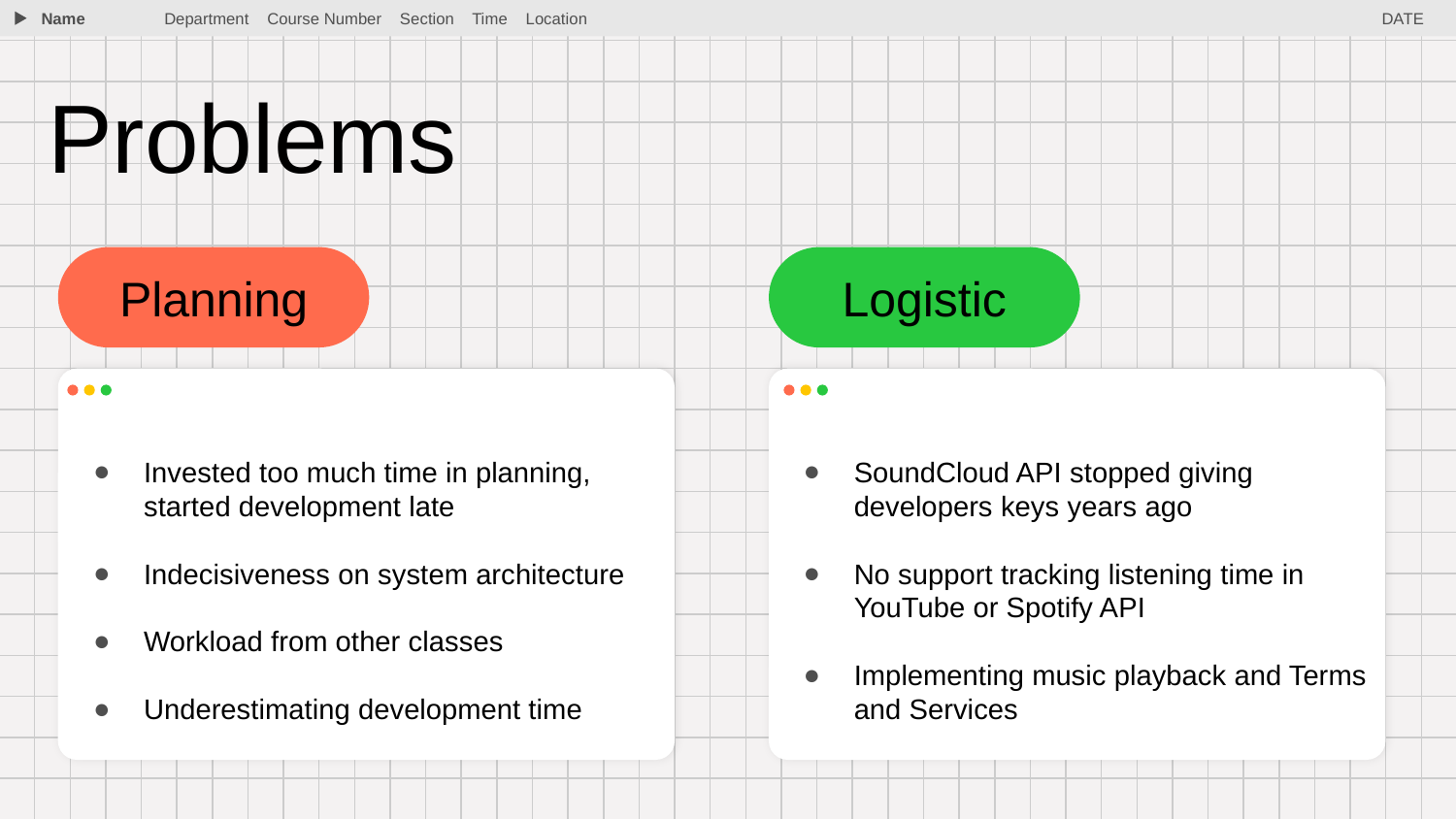

Name

Department    Course Number    Section    Time    Location

DATE

# Problems
Planning
Logistic

Invested too much time in planning, started development late

Indecisiveness on system architecture

Workload from other classes

Underestimating development time

SoundCloud API stopped giving developers keys years ago

No support tracking listening time in YouTube or Spotify API

Implementing music playback and Terms and Services